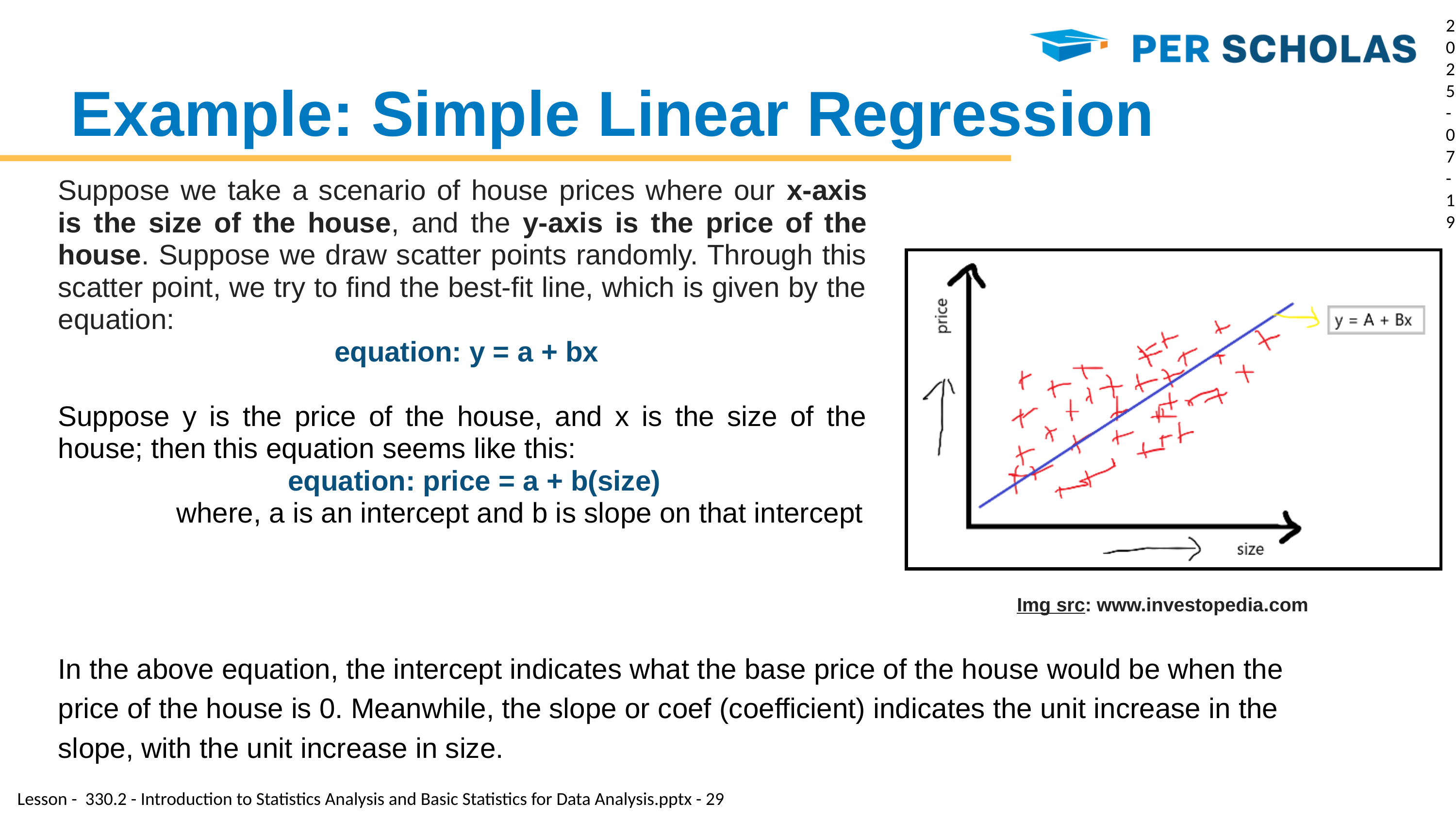

2025-07-19
Example: Simple Linear Regress﻿ion

Suppose we take a scenario of house prices where our x-axis is the size of the house, and the y-axis is the price of the house. Suppose we draw scatter points randomly. Through this scatter point, we try to find the best-fit line, which is given by the equation:
 equation: y = a + bx

Suppose y is the price of the house, and x is the size of the house; then this equation seems like this:
   equation: price = a + b(size)
               where, a is an intercept and b is slope on that intercept

Img src: www.investopedia.com
In the above equation, the intercept indicates what the base price of the house would be when the price of the house is 0. Meanwhile, the slope or coef (coefficient) indicates the unit increase in the slope, with the unit increase in size.
Lesson -  330.2 - Introduction to Statistics Analysis and Basic Statistics for Data Analysis.pptx - 29